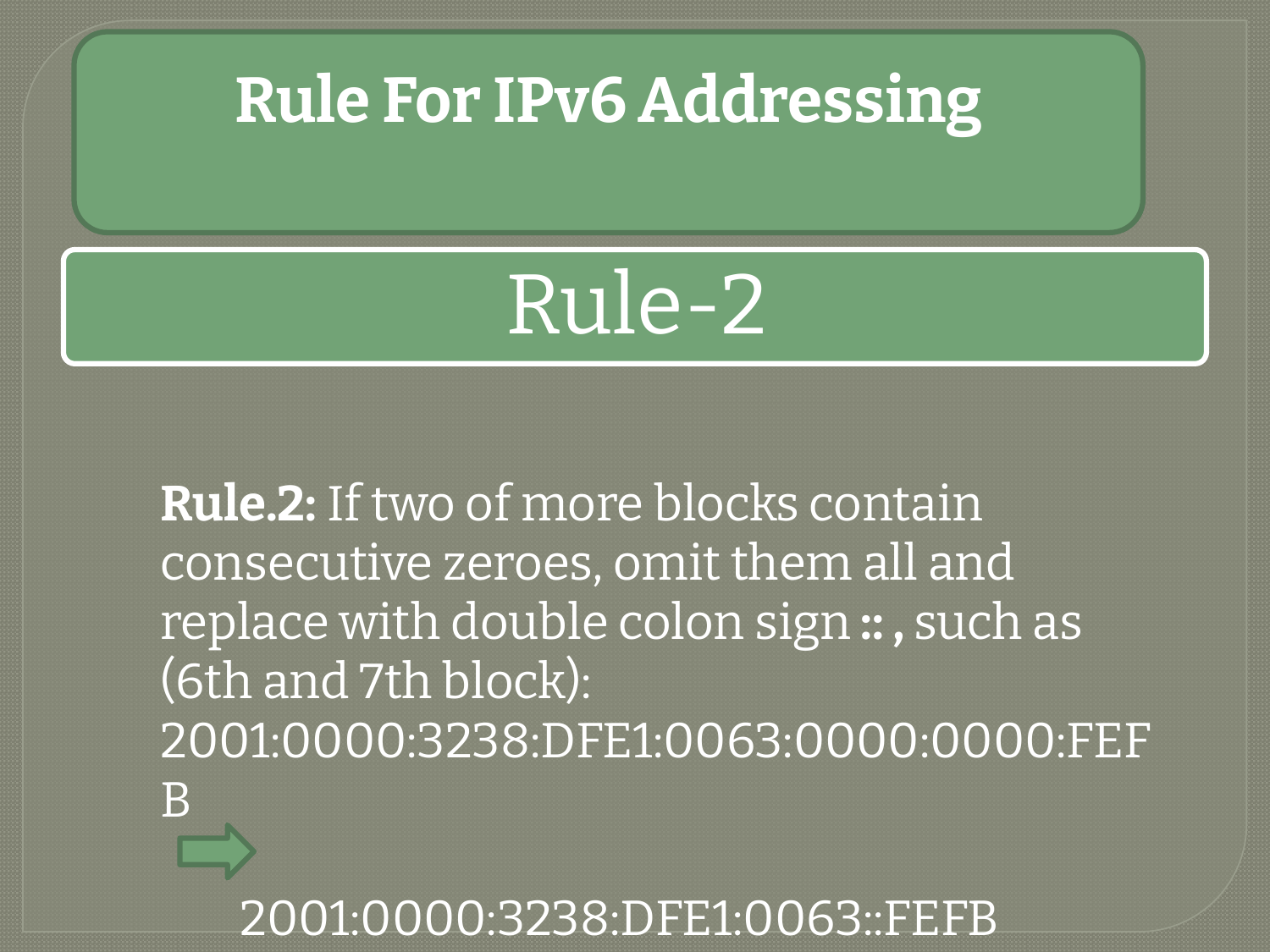

Rule For IPv6 Addressing

Rule-2
Rule.2: If two of more blocks contain consecutive zeroes, omit them all and replace with double colon sign :: , such as (6th and 7th block):
2001:0000:3238:DFE1:0063:0000:0000:FEFB
        2001:0000:3238:DFE1:0063::FEFB